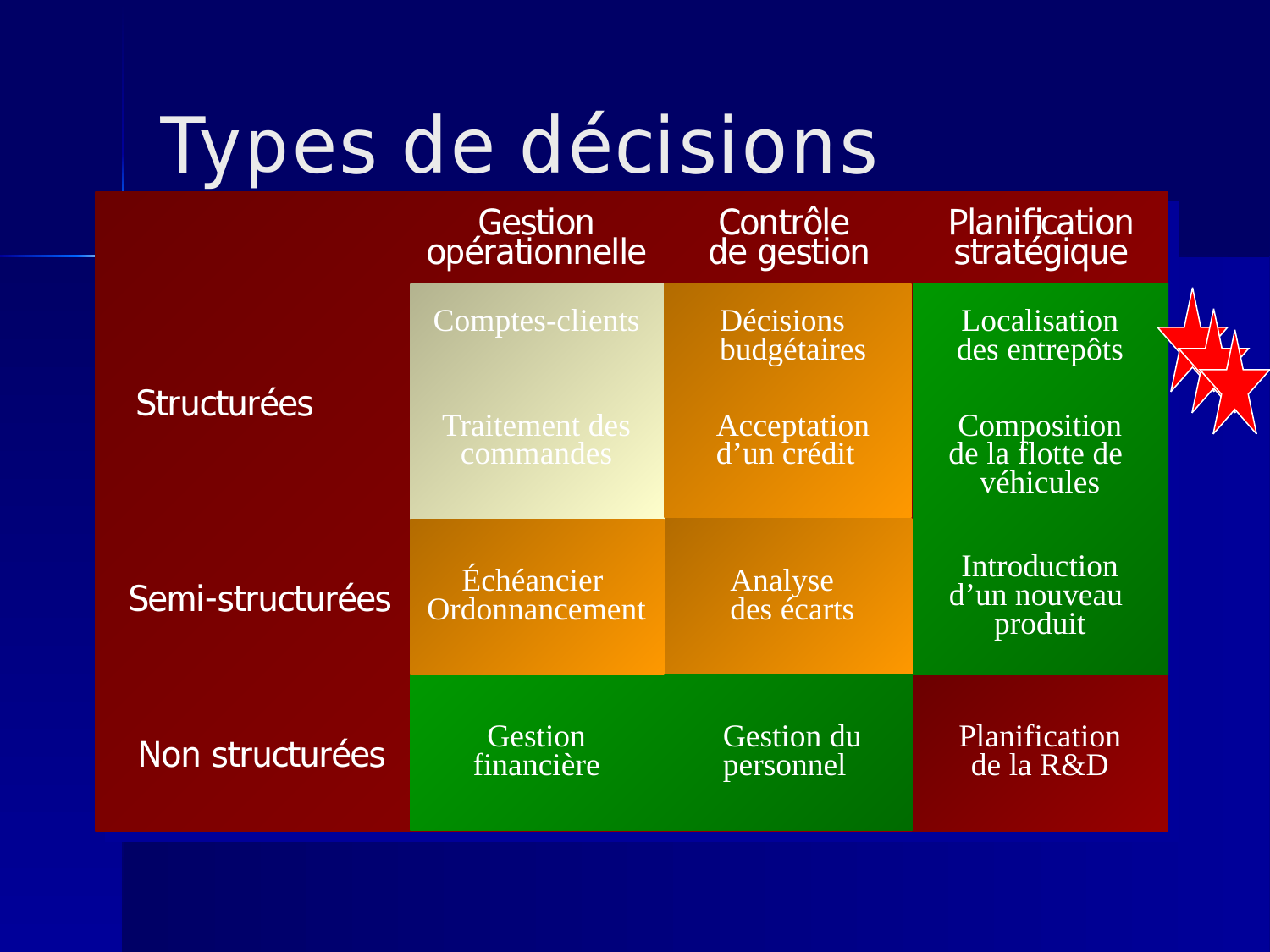

# Types de décisions

Gestion
opérationnelle
Contrôle
de gestion
Planification
stratégique

Comptes-clients
Décisions
budgétaires
Localisation
des entrepôts
Structurées
Traitement des
commandes
Acceptation
d’un crédit
Composition
de la flotte de
véhicules

Introduction
d’un nouveau
produit
Échéancier
Ordonnancement
Analyse
des écarts
Semi-structurées

Gestion
financière
Gestion du
personnel
Planification
de la R&D
Non structurées